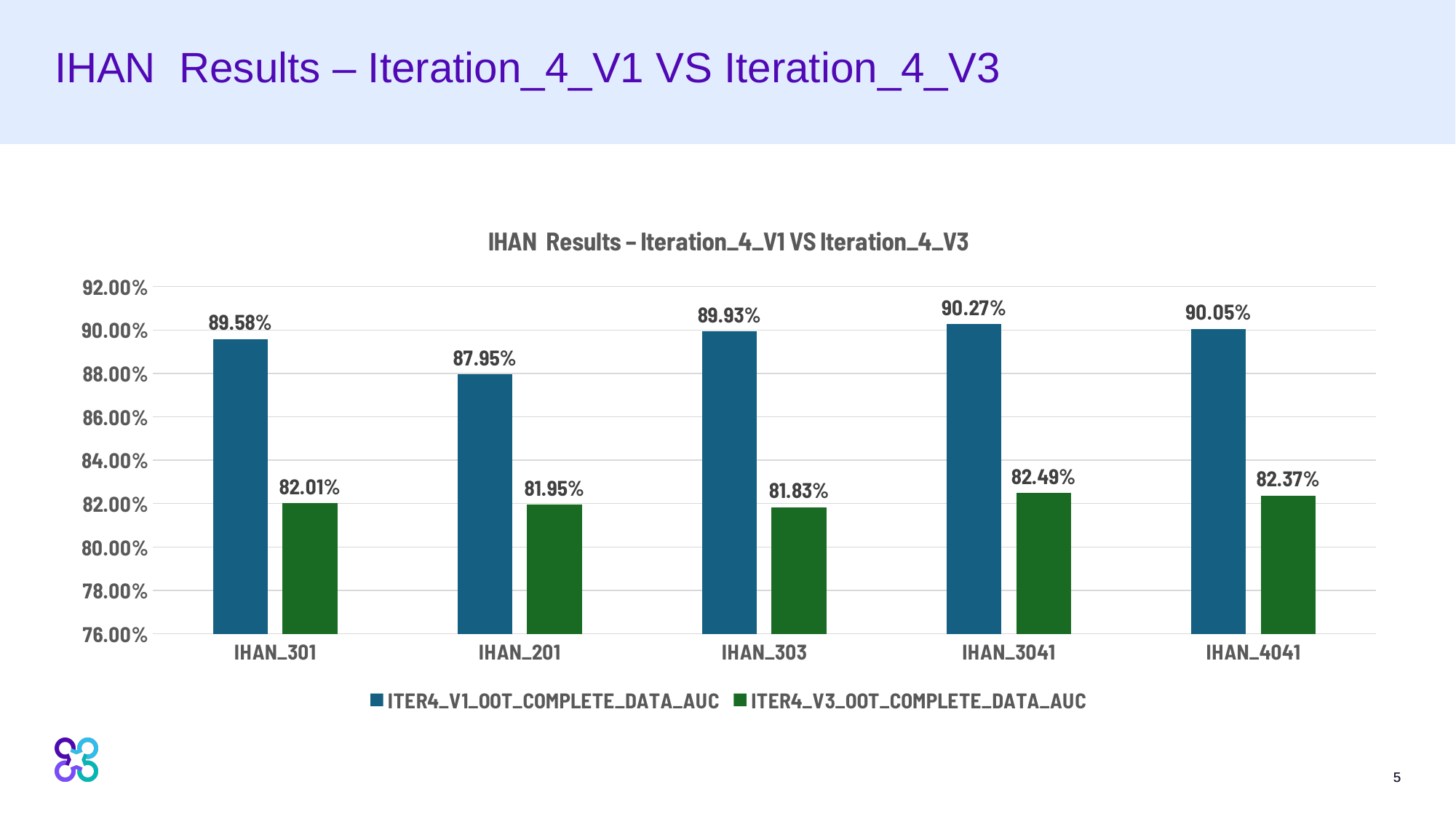

# IHAN  Results – Iteration_4_V1 VS Iteration_4_V3

### Chart: IHAN  Results – Iteration_4_V1 VS Iteration_4_V3

| Category | ITER4_V1_OOT_COMPLETE_DATA_AUC | ITER4_V3_OOT_COMPLETE_DATA_AUC |
|---|---|---|
| IHAN_301 | 0.8958 | 0.8201 |
| IHAN_201 | 0.8795 | 0.8195 |
| IHAN_303 | 0.8993 | 0.8183 |
| IHAN_3041 | 0.9027 | 0.8249 |
| IHAN_4041 | 0.9005 | 0.8237 |